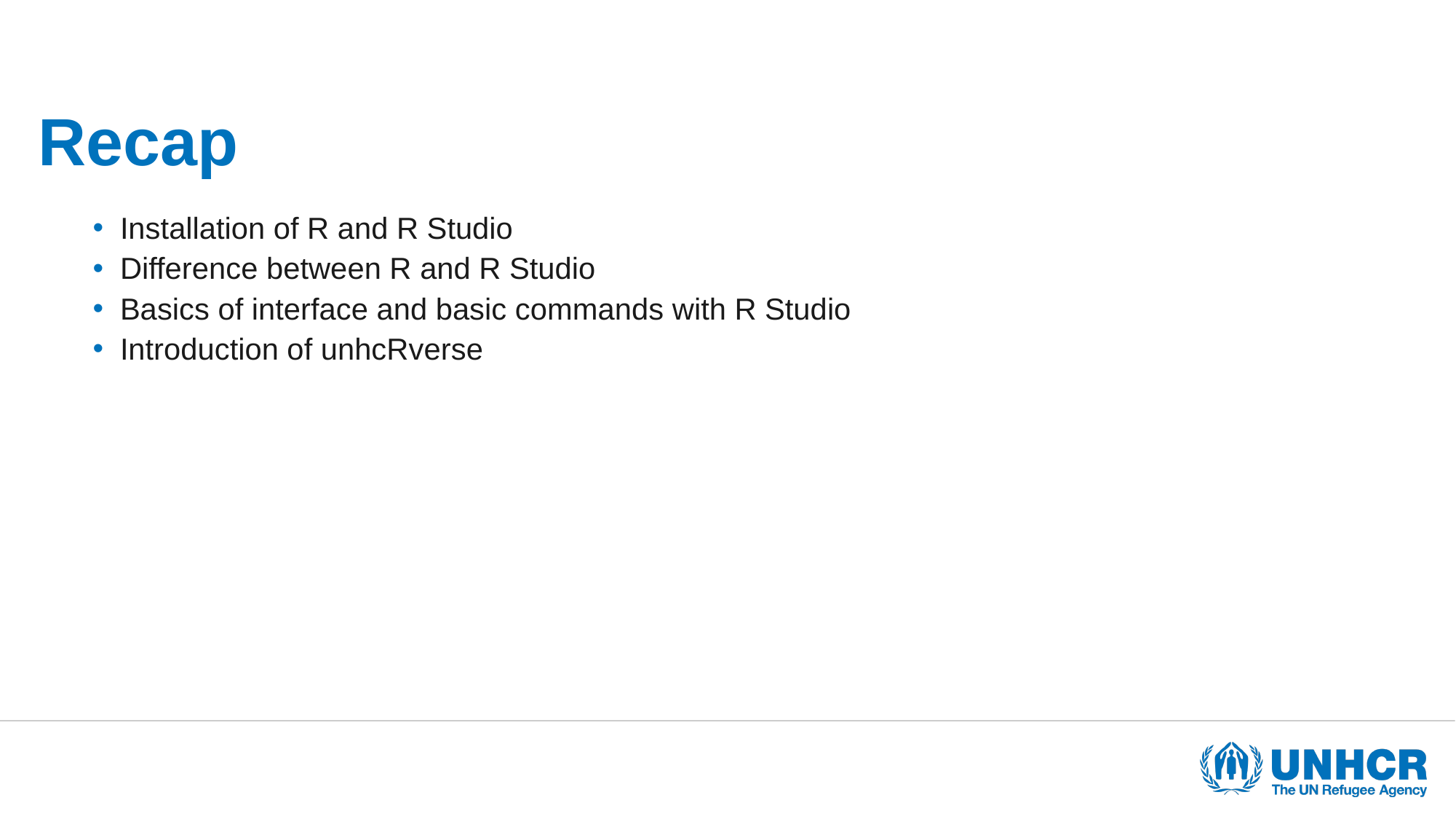

# Recap
Installation of R and R Studio
Difference between R and R Studio
Basics of interface and basic commands with R Studio
Introduction of unhcRverse